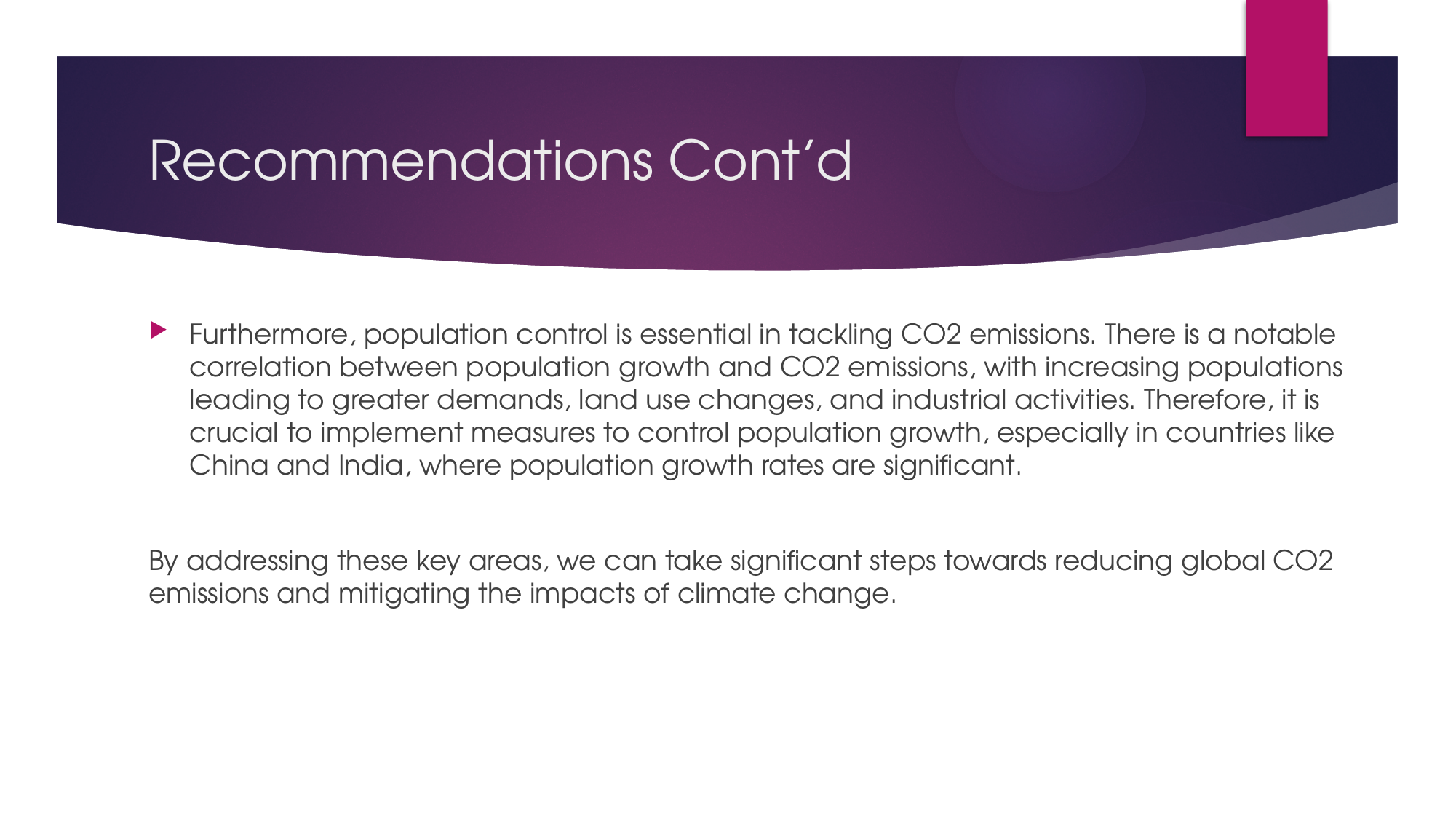

# Recommendations Cont’d
Furthermore, population control is essential in tackling CO2 emissions. There is a notable correlation between population growth and CO2 emissions, with increasing populations leading to greater demands, land use changes, and industrial activities. Therefore, it is crucial to implement measures to control population growth, especially in countries like China and India, where population growth rates are significant.

By addressing these key areas, we can take significant steps towards reducing global CO2 emissions and mitigating the impacts of climate change.